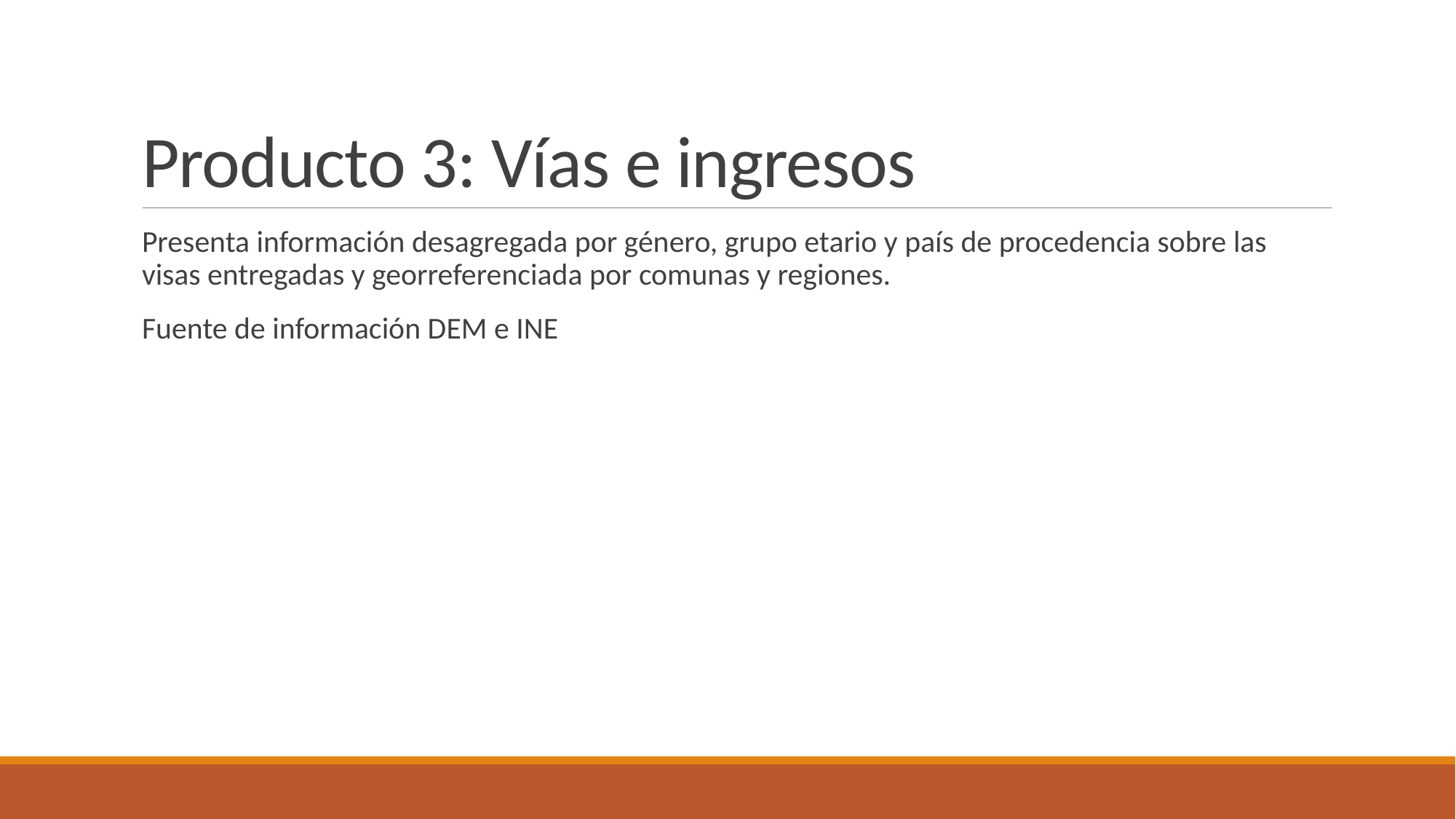

# Producto 3: Vías e ingresos
Presenta información desagregada por género, grupo etario y país de procedencia sobre las visas entregadas y georreferenciada por comunas y regiones.
Fuente de información DEM e INE